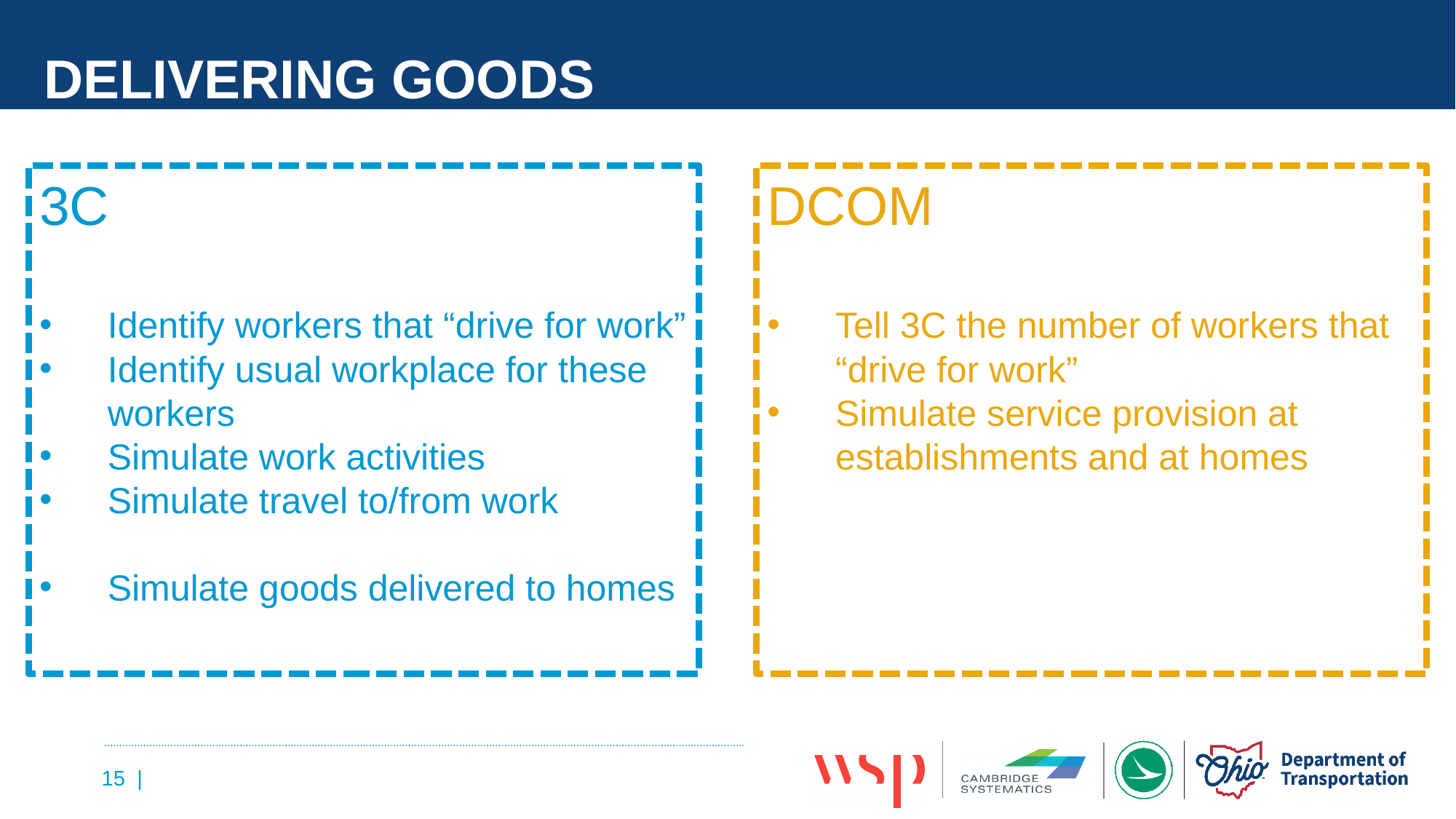

# Delivering Goods
3C

Identify workers that “drive for work”
Identify usual workplace for these workers
Simulate work activities
Simulate travel to/from work

Simulate goods delivered to homes
DCOM

Tell 3C the number of workers that “drive for work”
Simulate service provision at  establishments and at homes